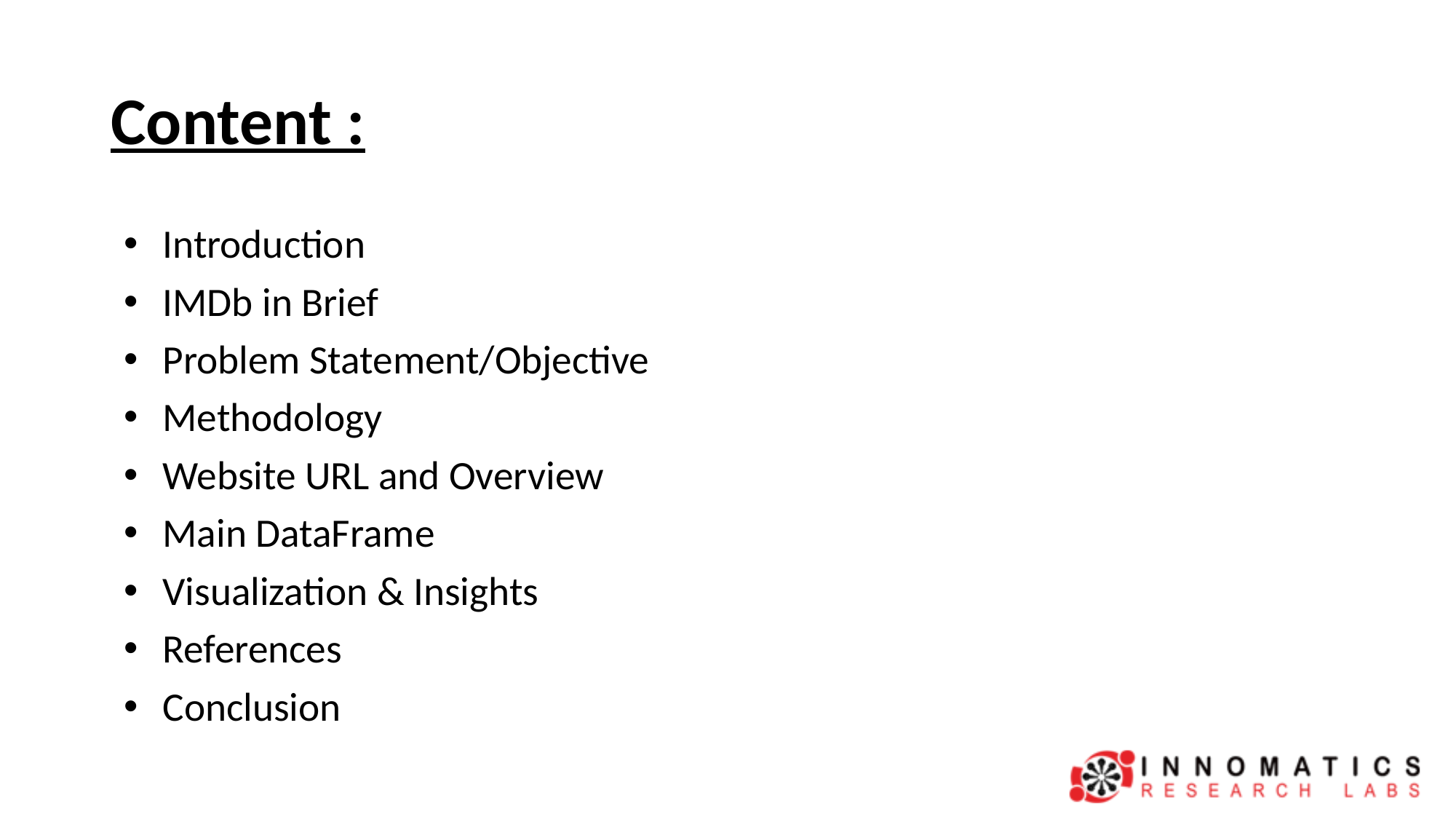

# Content :
Introduction
IMDb in Brief
Problem Statement/Objective
Methodology
Website URL and Overview
Main DataFrame
Visualization & Insights
References
Conclusion